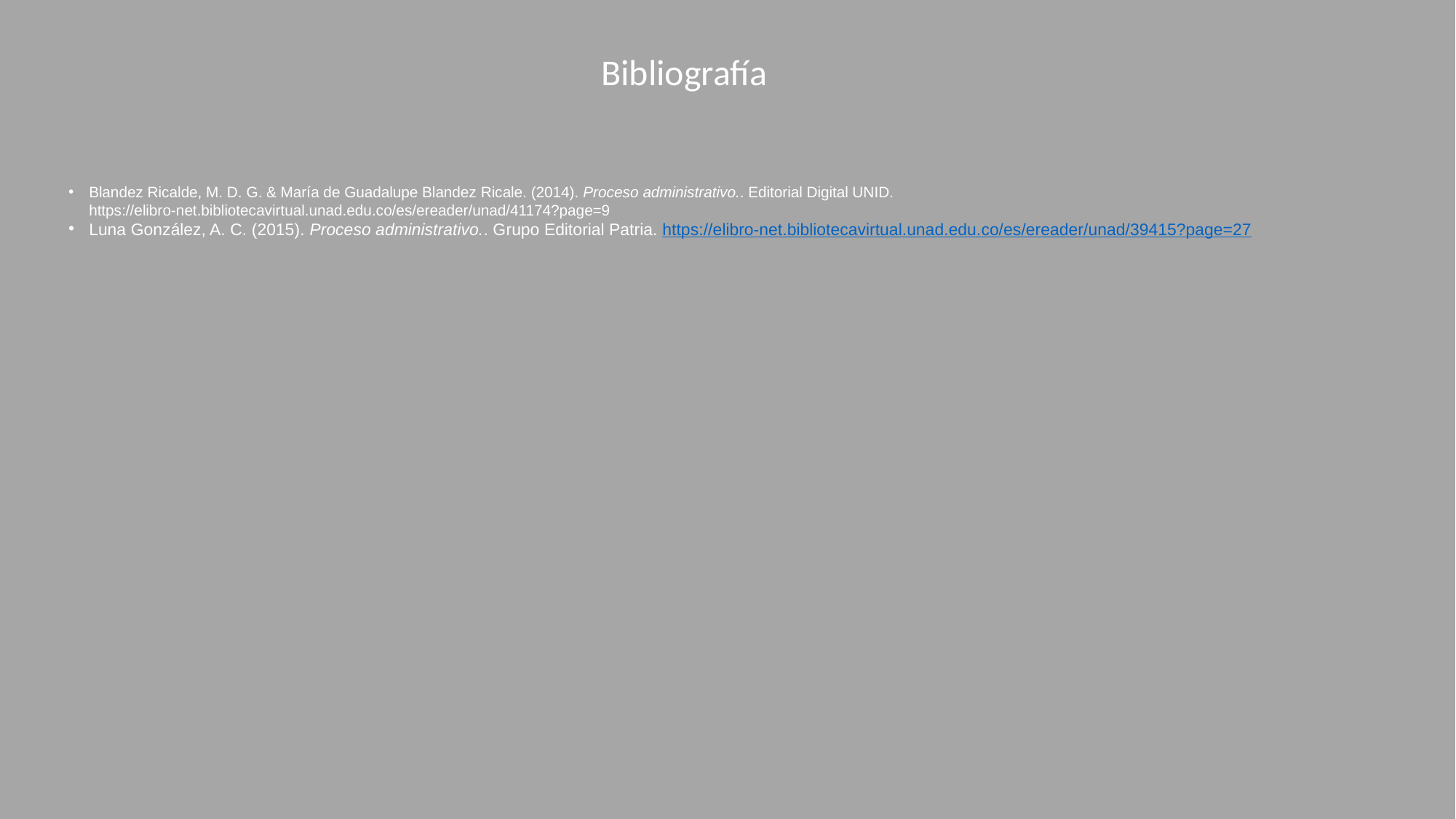

Blandez Ricalde, M. D. G. & María de Guadalupe Blandez Ricalde. (2014). Proceso administrativo.. Editorial Digital UNID. https://elibro-net.bibliotecavirtual.unad.edu.co/es/ereader/unad/41174?page=9

Bibliografía
Blandez Ricalde, M. D. G. & María de Guadalupe Blandez Ricale. (2014). Proceso administrativo.. Editorial Digital UNID. https://elibro-net.bibliotecavirtual.unad.edu.co/es/ereader/unad/41174?page=9
Luna González, A. C. (2015). Proceso administrativo.. Grupo Editorial Patria. https://elibro-net.bibliotecavirtual.unad.edu.co/es/ereader/unad/39415?page=27